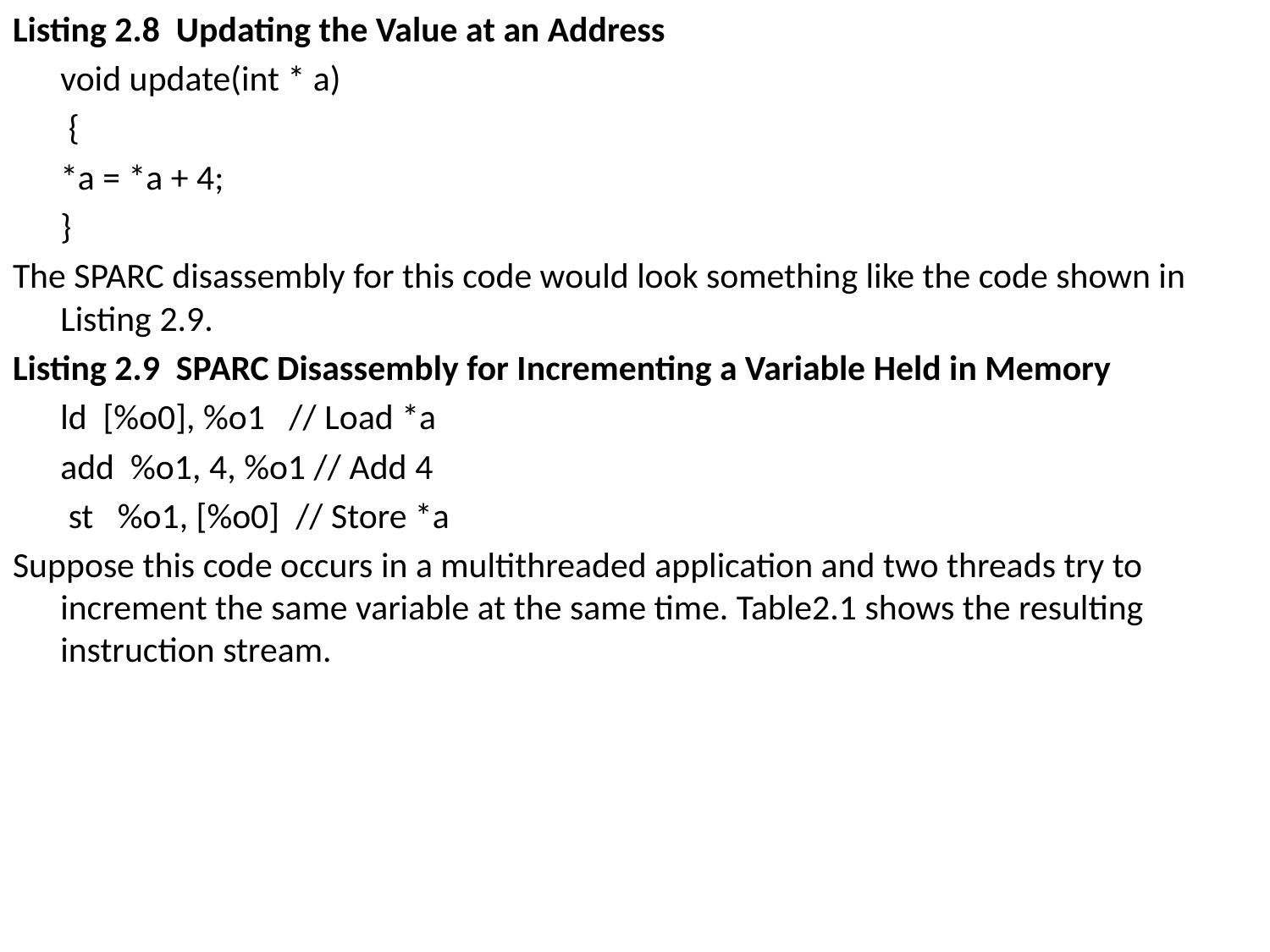

Listing 2.8  Updating the Value at an Address
	void update(int * a)
	 {
	*a = *a + 4;
	}
The SPARC disassembly for this code would look something like the code shown in Listing 2.9.
Listing 2.9  SPARC Disassembly for Incrementing a Variable Held in Memory
	ld  [%o0], %o1   // Load *a
	add  %o1, 4, %o1 // Add 4
	 st   %o1, [%o0]  // Store *a
Suppose this code occurs in a multithreaded application and two threads try to increment the same variable at the same time. Table2.1 shows the resulting instruction stream.